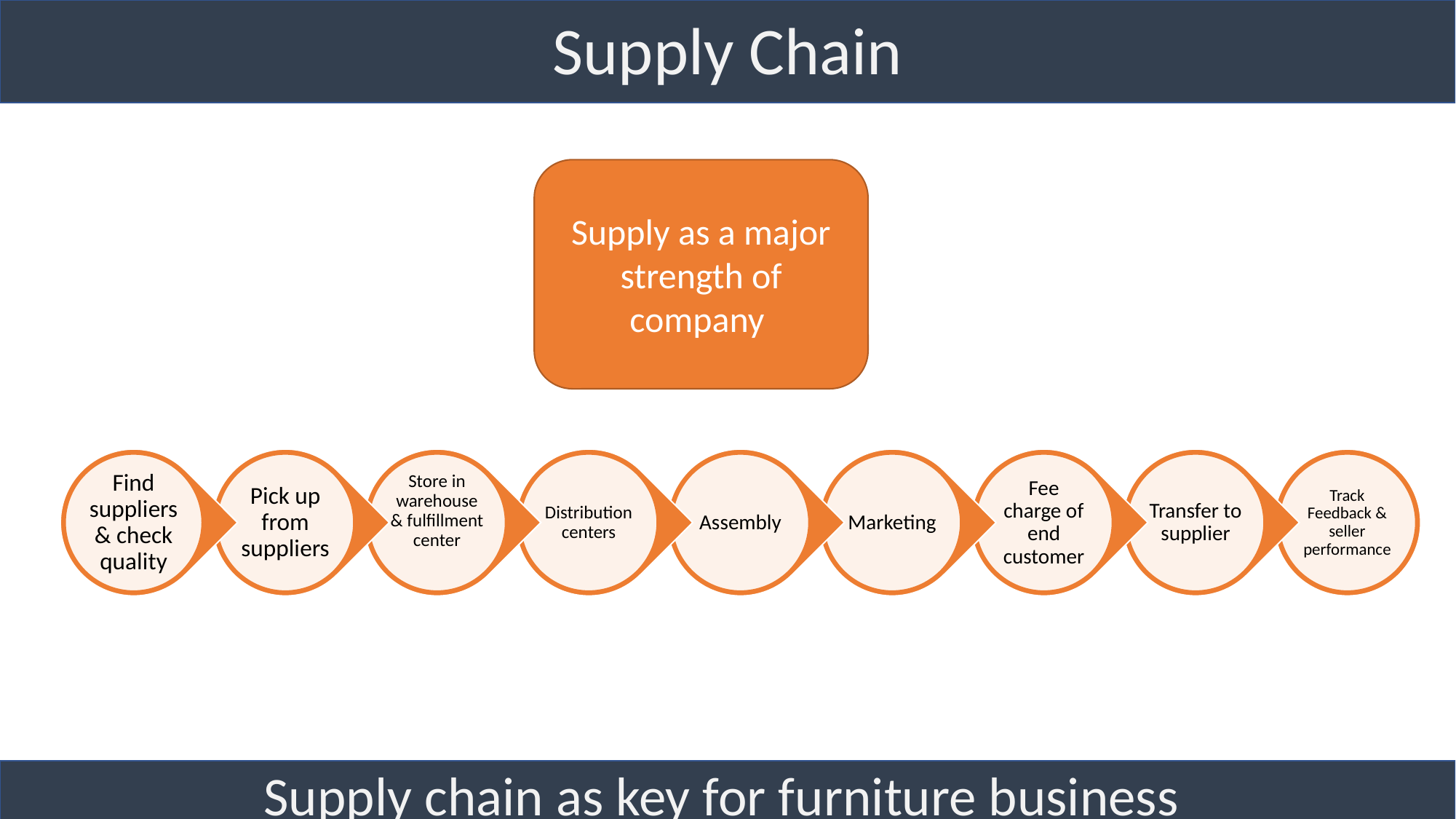

# Supply Chain
Supply as a major strength of company
Track Feedback & seller performance
Transfer to supplier
Fee charge of end customer
Marketing
Assembly
Distribution centers
Store in warehouse & fulfillment center

Pick up from suppliers
Find suppliers & check quality
Supply chain as key for furniture business